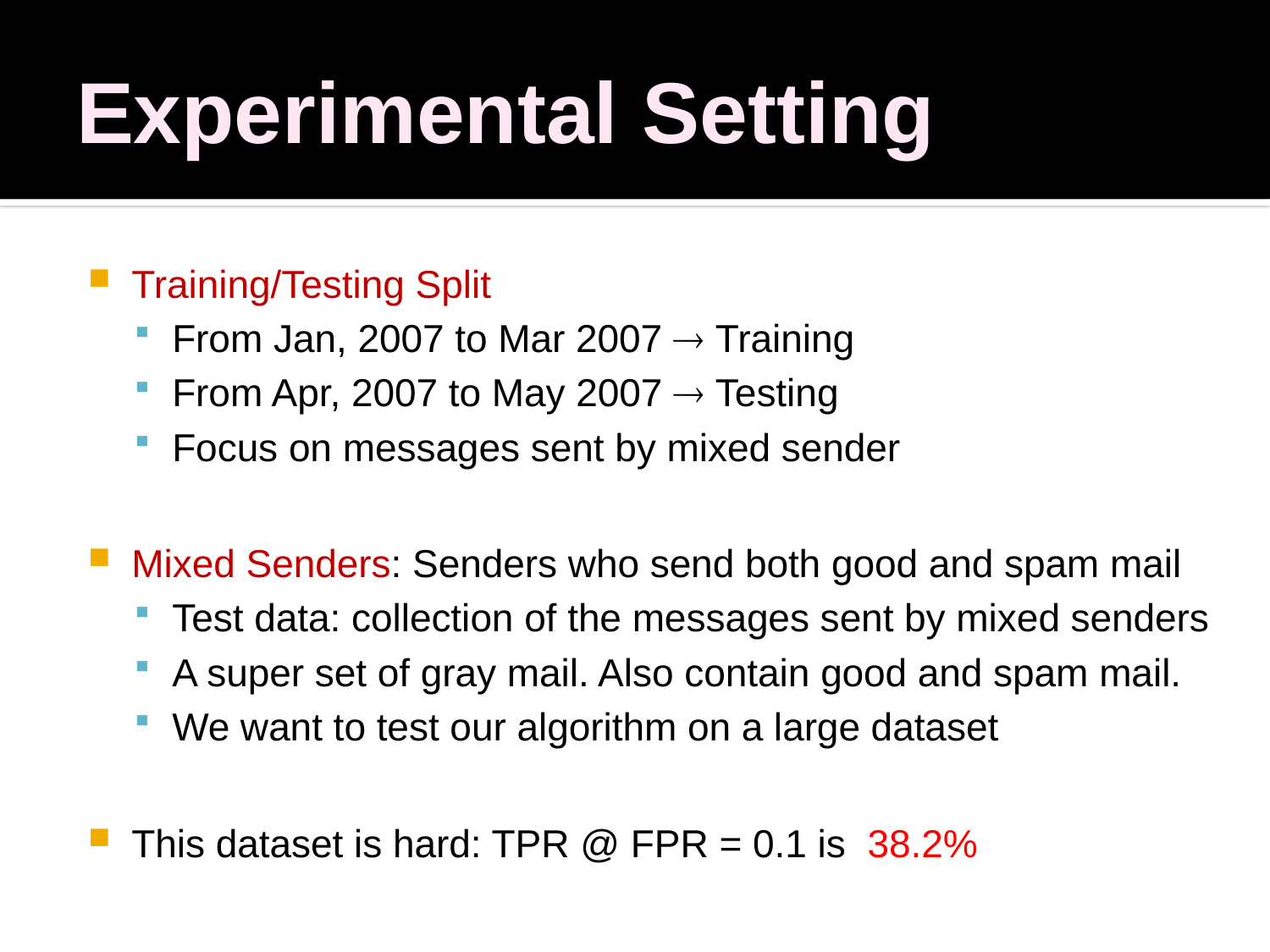

# Experimental Setting
Training/Testing Split
From Jan, 2007 to Mar 2007 → Training
From Apr, 2007 to May 2007 → Testing
Focus on messages sent by mixed sender

Mixed Senders: Senders who send both good and spam mail
Test data: collection of the messages sent by mixed senders
A super set of gray mail. Also contain good and spam mail.
We want to test our algorithm on a large dataset

This dataset is hard: TPR @ FPR = 0.1 is  38.2%